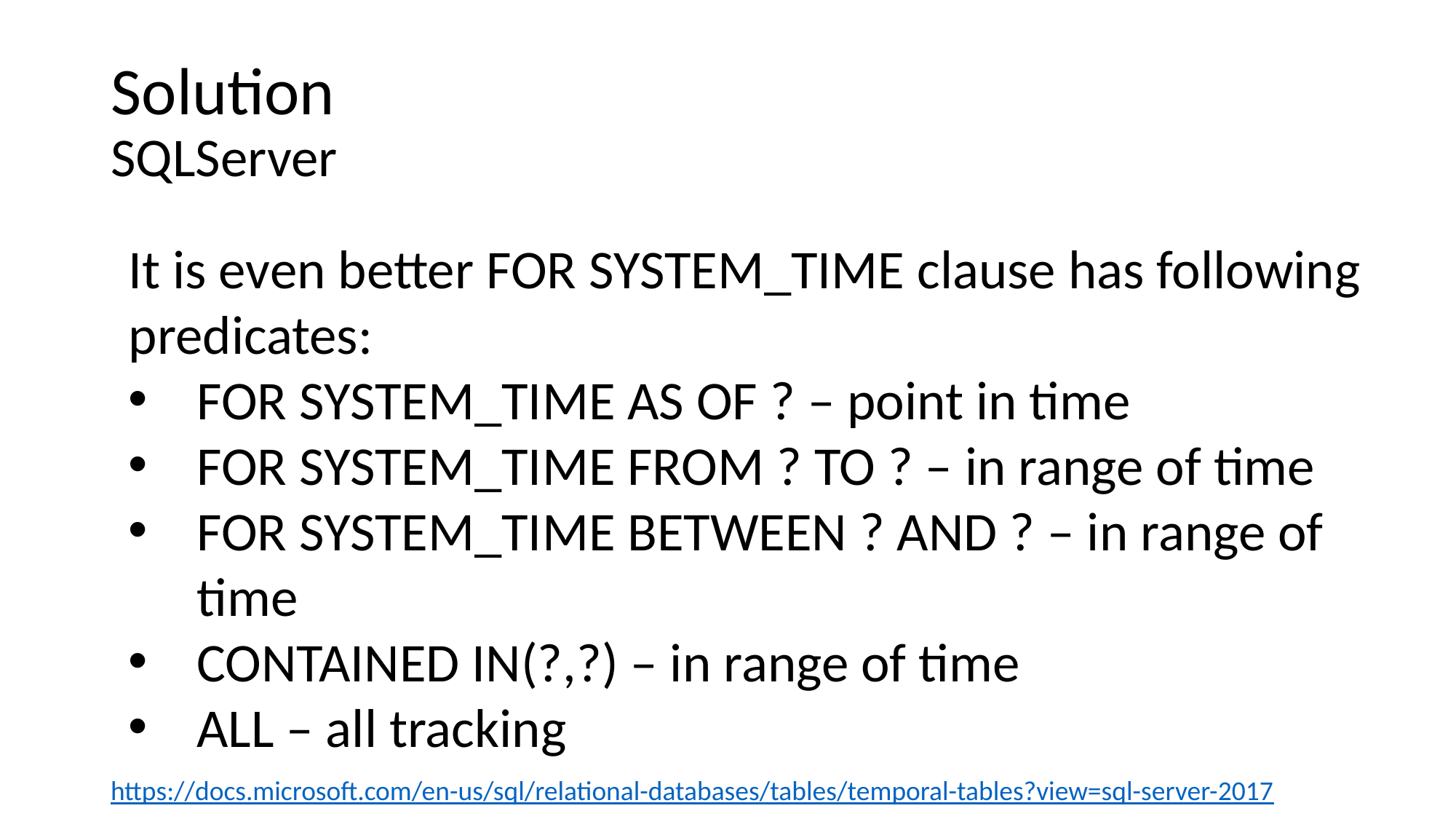

# Solution SQLServer
It is even better FOR SYSTEM_TIME clause has following predicates:
FOR SYSTEM_TIME AS OF ? – point in time
FOR SYSTEM_TIME FROM ? TO ? – in range of time
FOR SYSTEM_TIME BETWEEN ? AND ? – in range of time
CONTAINED IN(?,?) – in range of time
ALL – all tracking

https://docs.microsoft.com/en-us/sql/relational-databases/tables/temporal-tables?view=sql-server-2017